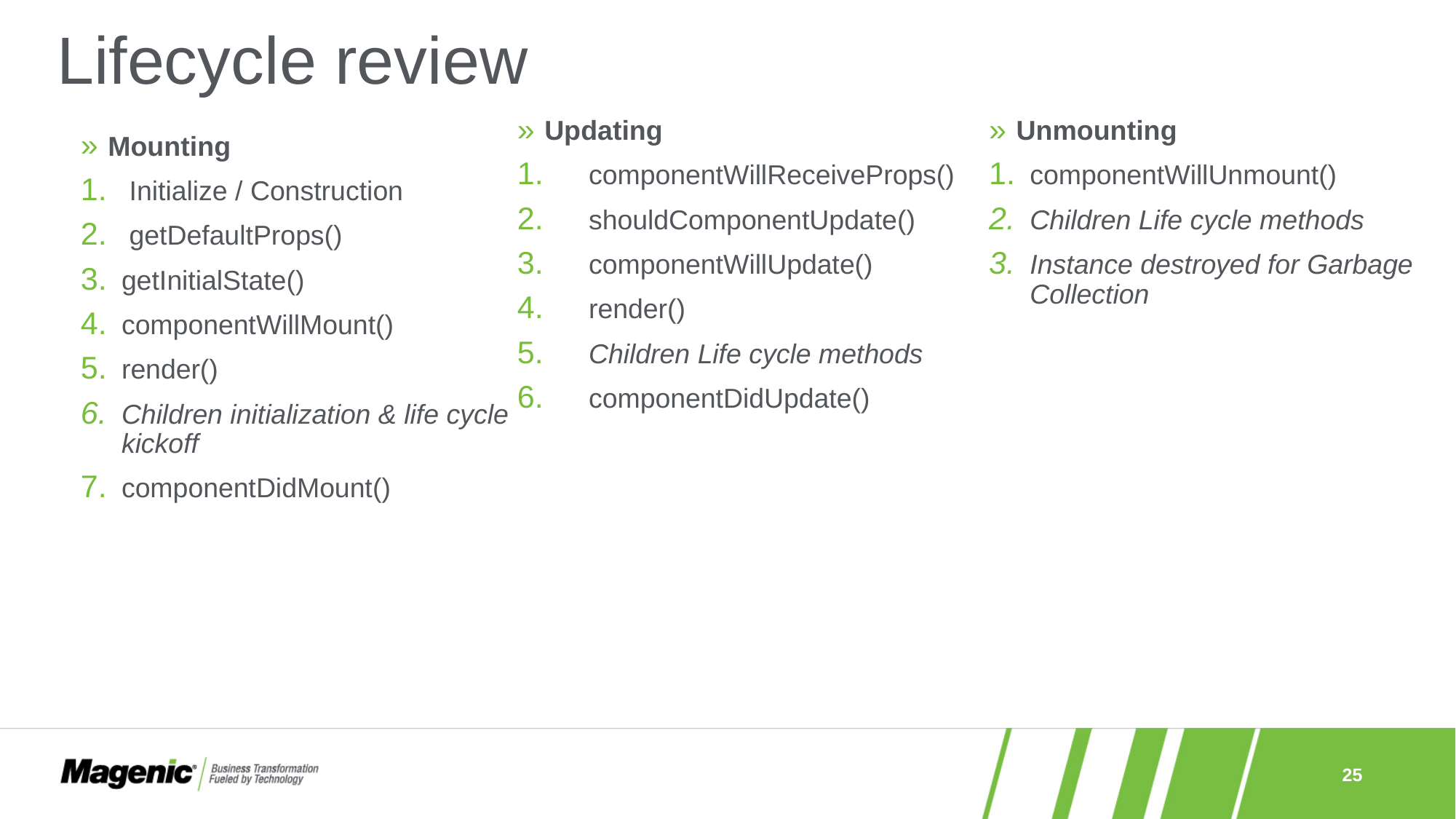

# Lifecycle review
Unmounting
componentWillUnmount()
Children Life cycle methods
Instance destroyed for Garbage Collection

Updating
    componentWillReceiveProps()
    shouldComponentUpdate()
    componentWillUpdate()
    render()
    Children Life cycle methods
    componentDidUpdate()

Mounting
 Initialize / Construction
 getDefaultProps()
getInitialState()
componentWillMount()
render()
Children initialization & life cycle kickoff
componentDidMount()